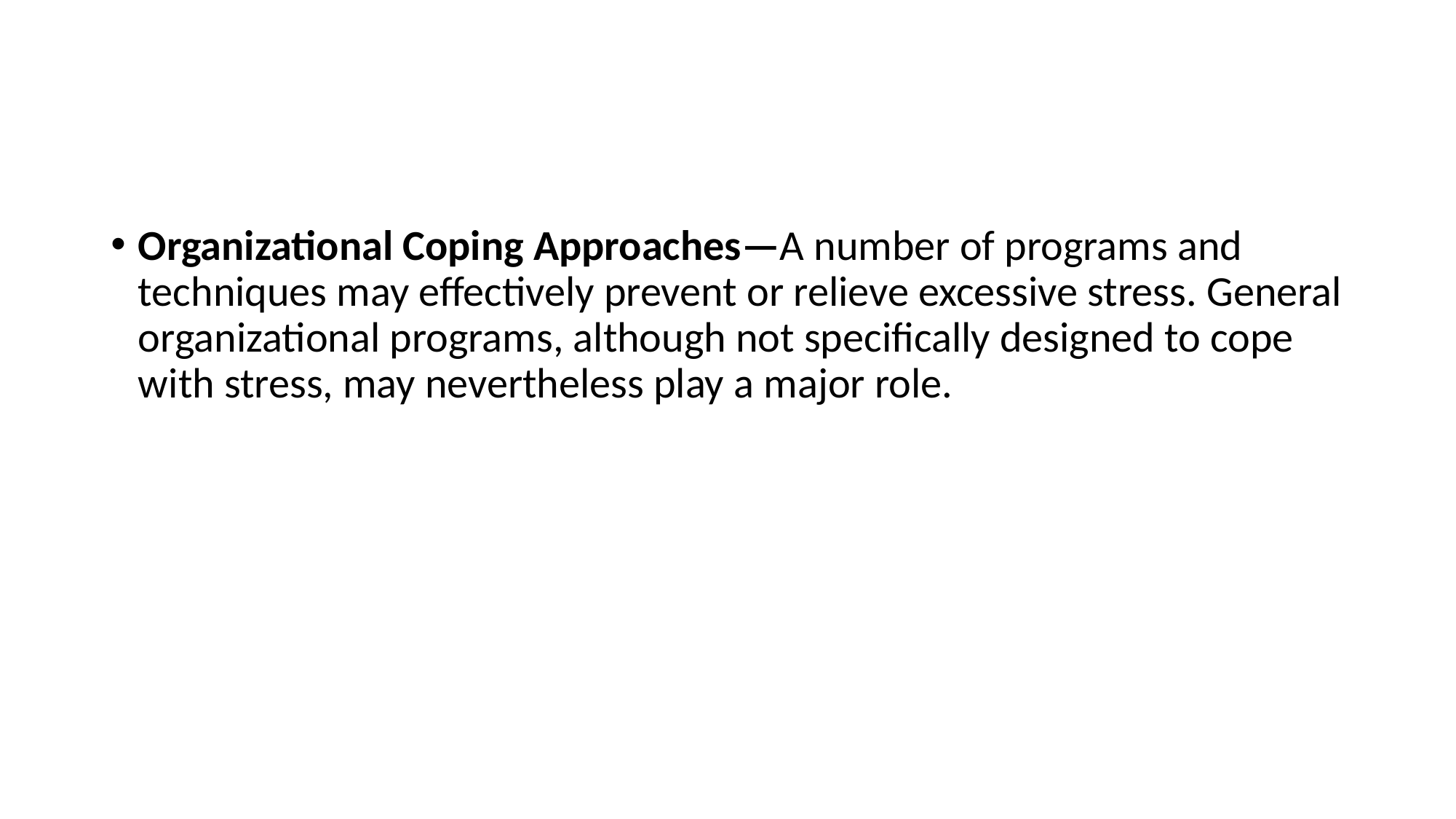

Organizational Coping Approaches—A number of programs and techniques may effectively prevent or relieve excessive stress. General organizational programs, although not specifically designed to cope with stress, may nevertheless play a major role.